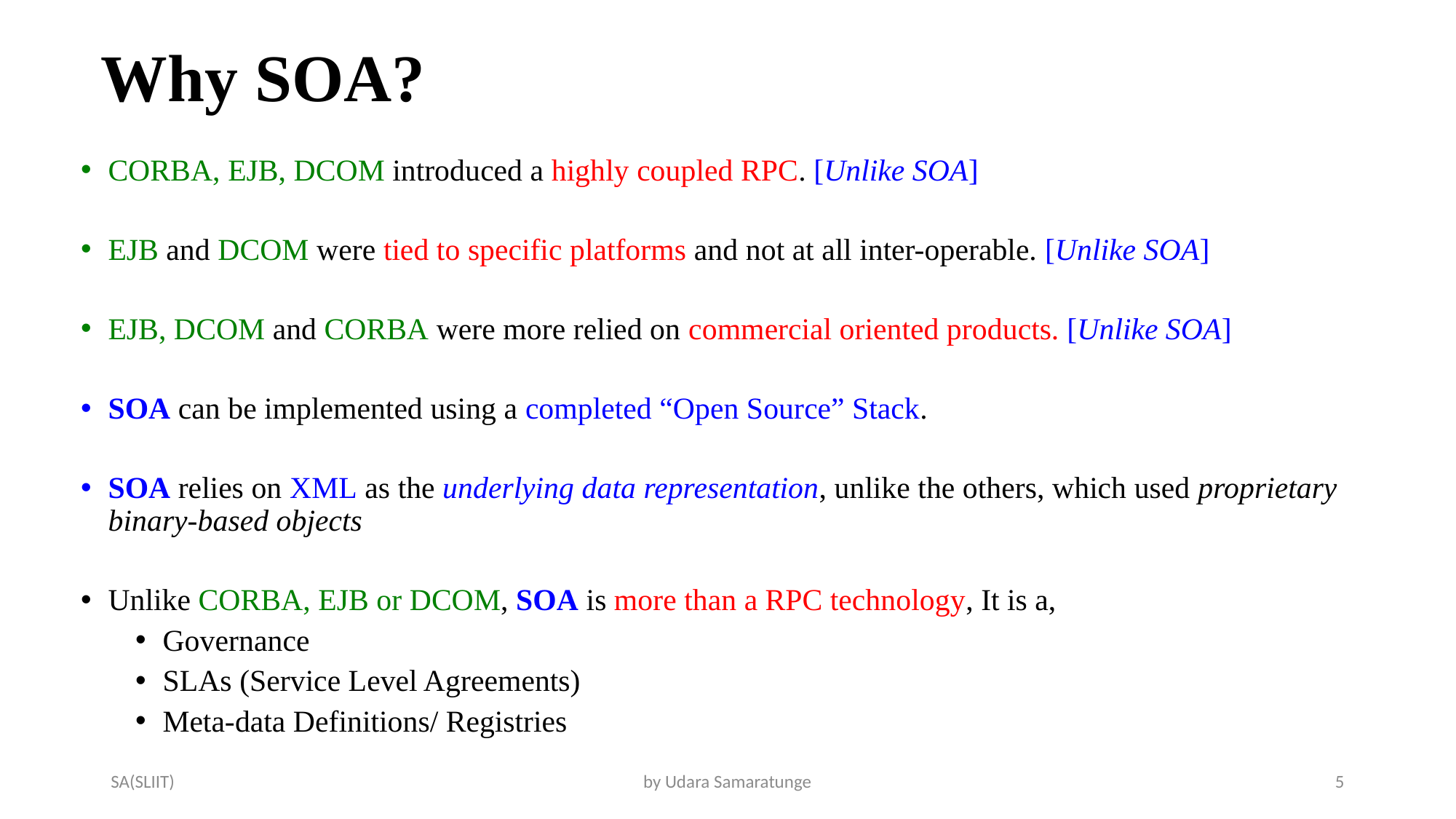

# Why SOA?
CORBA, EJB, DCOM introduced a highly coupled RPC. [Unlike SOA]

EJB and DCOM were tied to specific platforms and not at all inter-operable. [Unlike SOA]

EJB, DCOM and CORBA were more relied on commercial oriented products. [Unlike SOA]

SOA can be implemented using a completed “Open Source” Stack.

SOA relies on XML as the underlying data representation, unlike the others, which used proprietary binary-based objects

Unlike CORBA, EJB or DCOM, SOA is more than a RPC technology, It is a,
Governance
SLAs (Service Level Agreements)
Meta-data Definitions/ Registries
SA(SLIIT)
by Udara Samaratunge
5